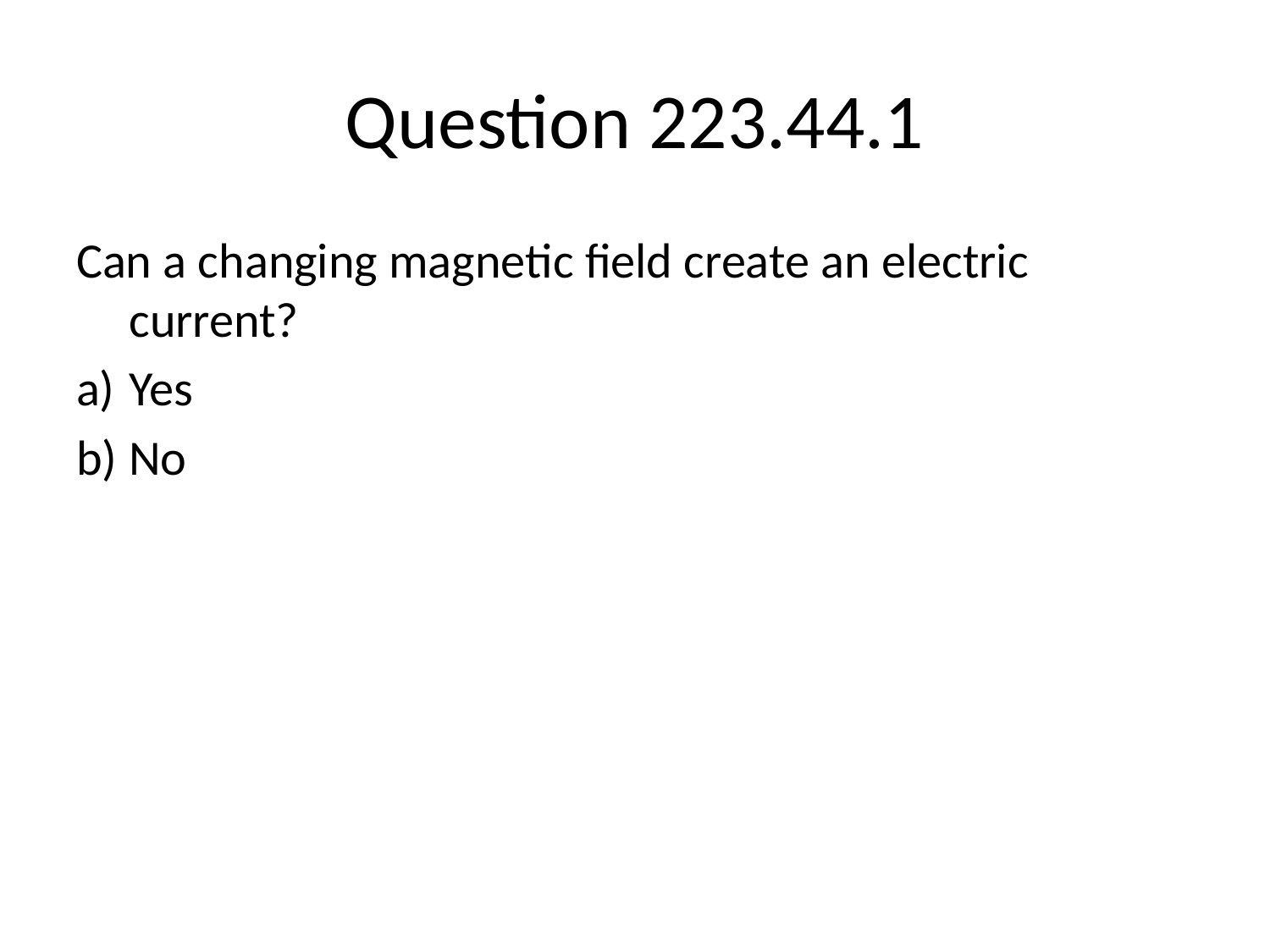

# Question 223.44.1
Can a changing magnetic field create an electric current?
Yes
No